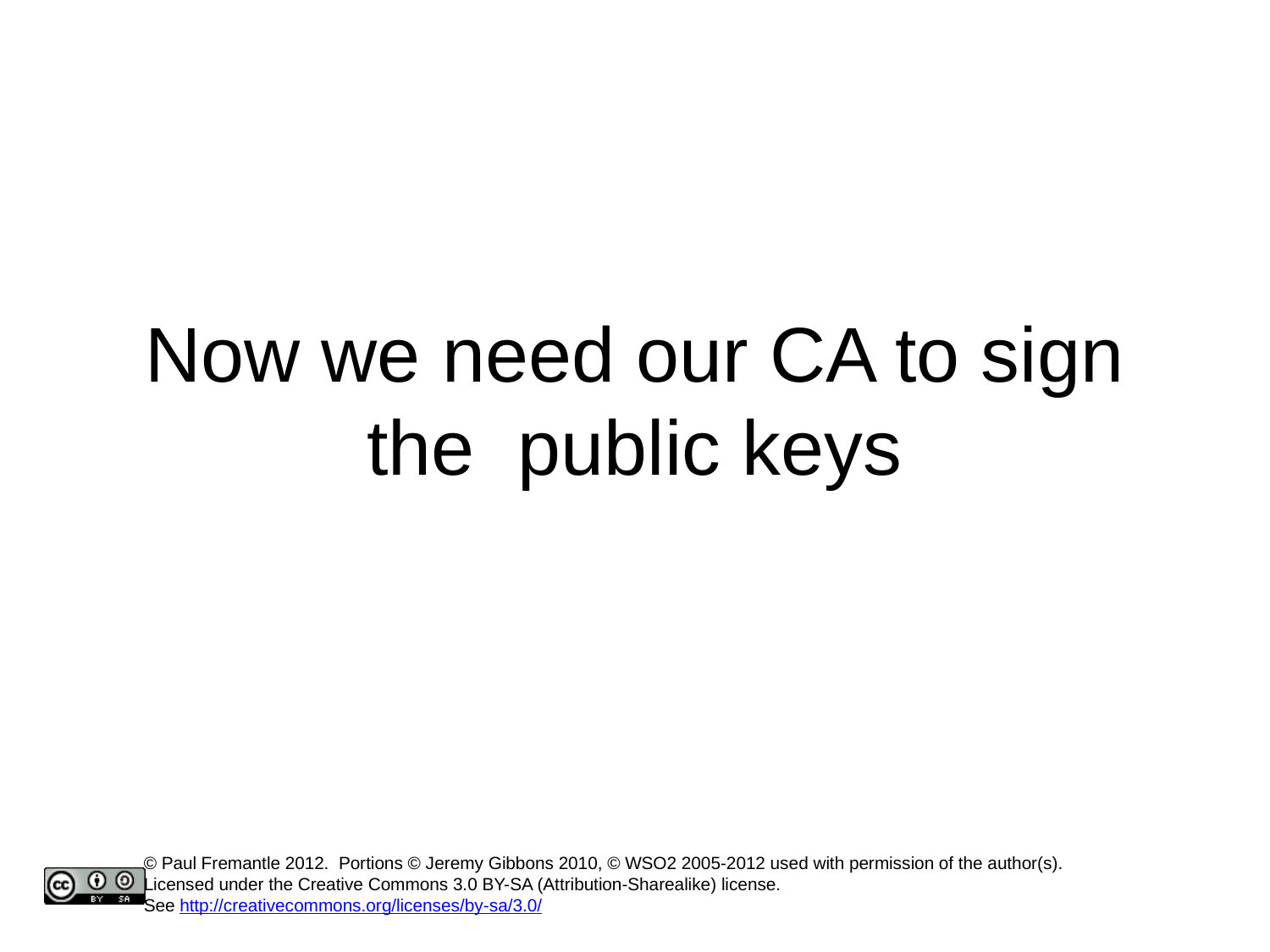

# Now we need our CA to sign the  public keys